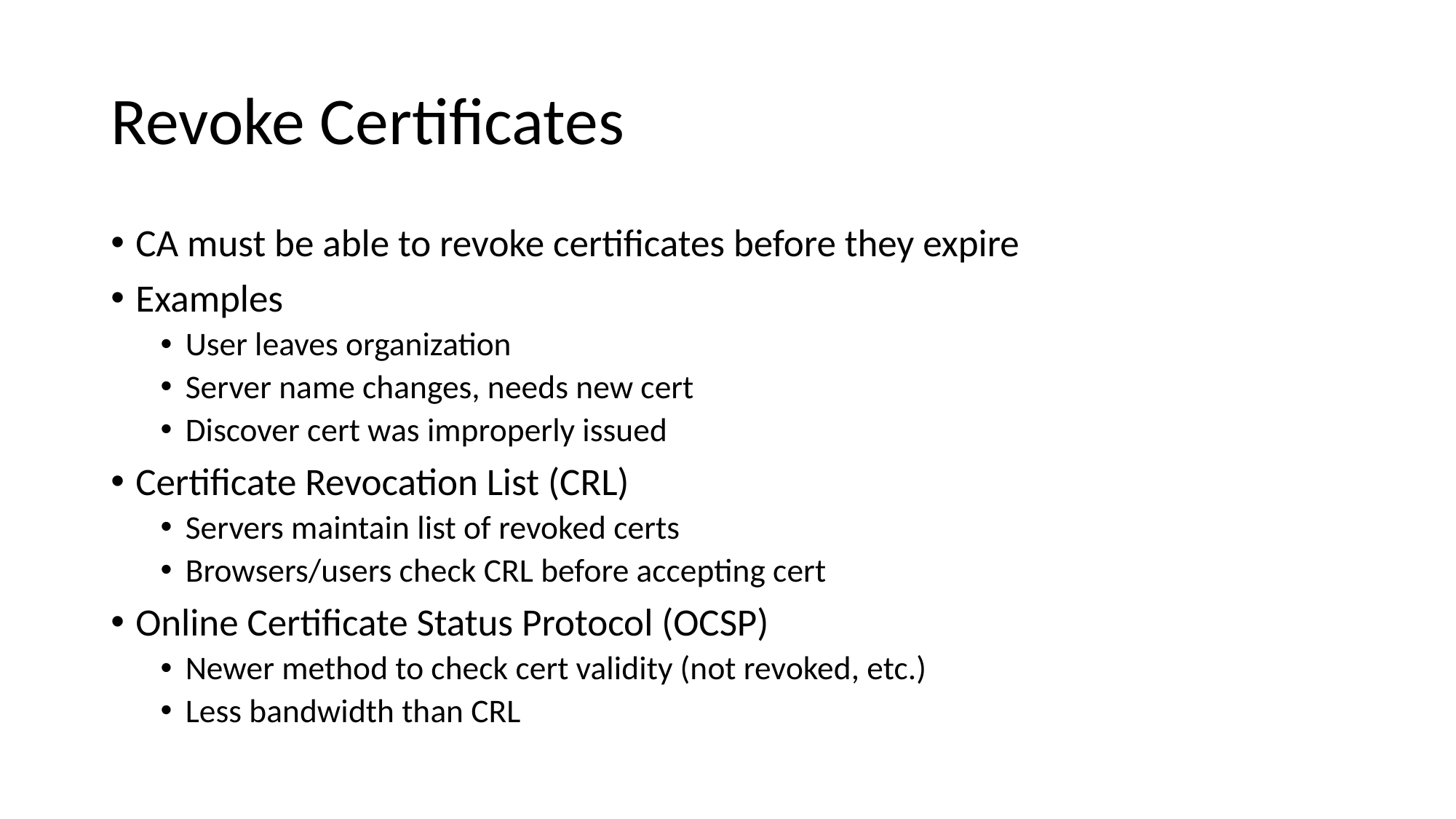

# Revoke Certificates
CA must be able to revoke certificates before they expire
Examples
User leaves organization
Server name changes, needs new cert
Discover cert was improperly issued
Certificate Revocation List (CRL)
Servers maintain list of revoked certs
Browsers/users check CRL before accepting cert
Online Certificate Status Protocol (OCSP)
Newer method to check cert validity (not revoked, etc.)
Less bandwidth than CRL